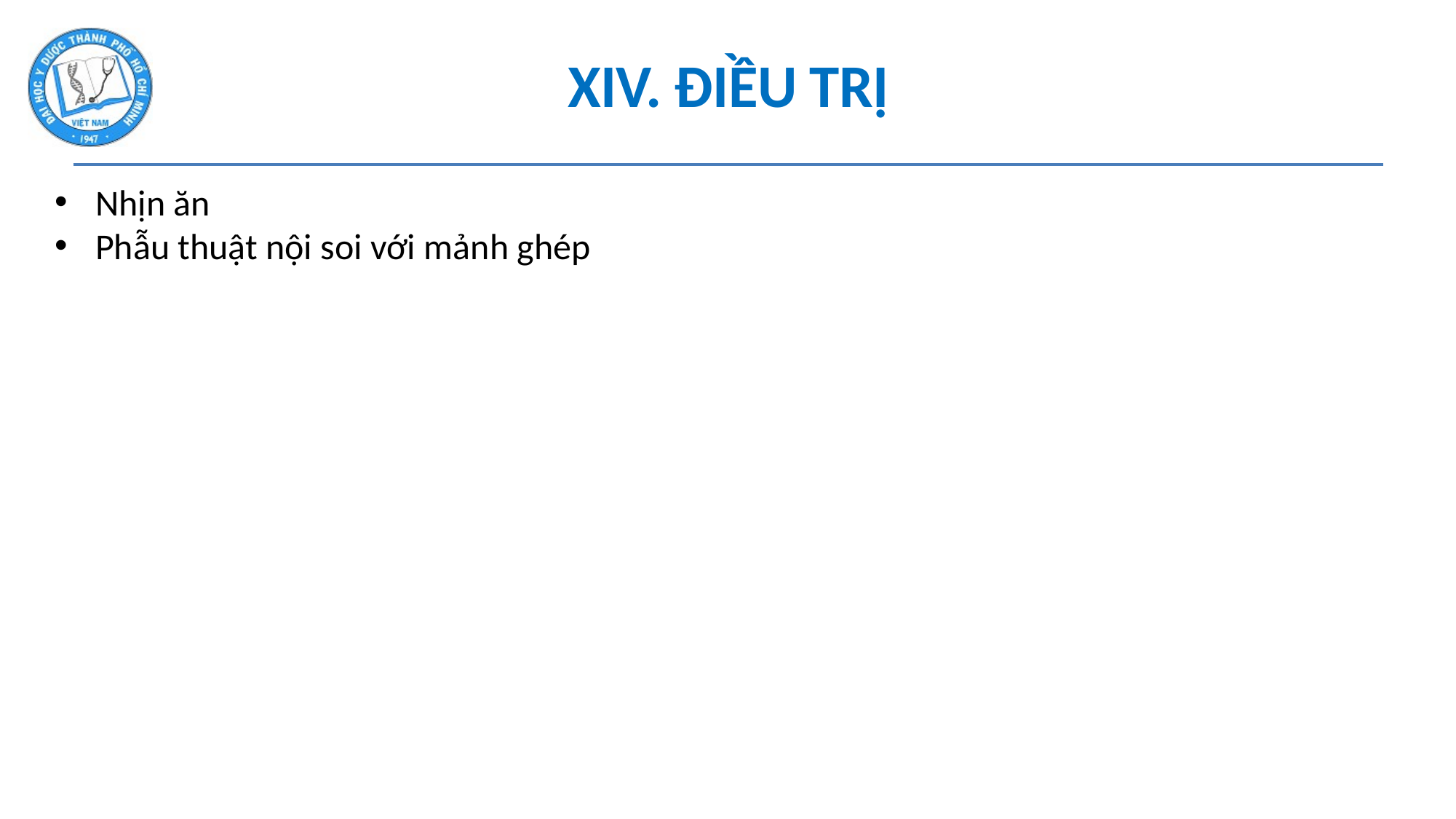

# XIV. ĐIỀU TRỊ
Nhịn ăn
Phẫu thuật nội soi với mảnh ghép